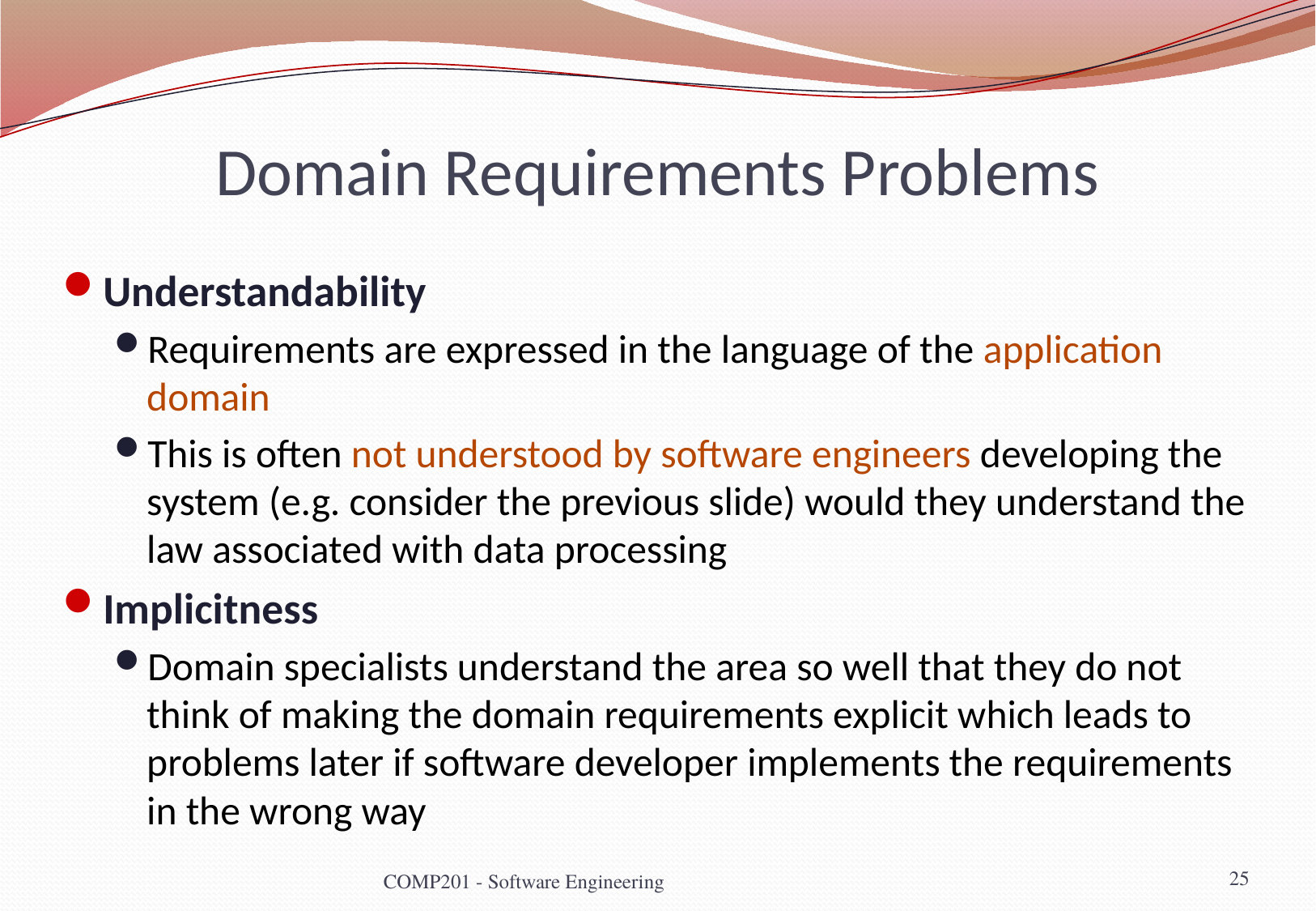

# Domain Requirements Problems
Understandability
Requirements are expressed in the language of the application domain
This is often not understood by software engineers developing the system (e.g. consider the previous slide) would they understand the law associated with data processing
Implicitness
Domain specialists understand the area so well that they do not think of making the domain requirements explicit which leads to problems later if software developer implements the requirements in the wrong way
COMP201 - Software Engineering
25